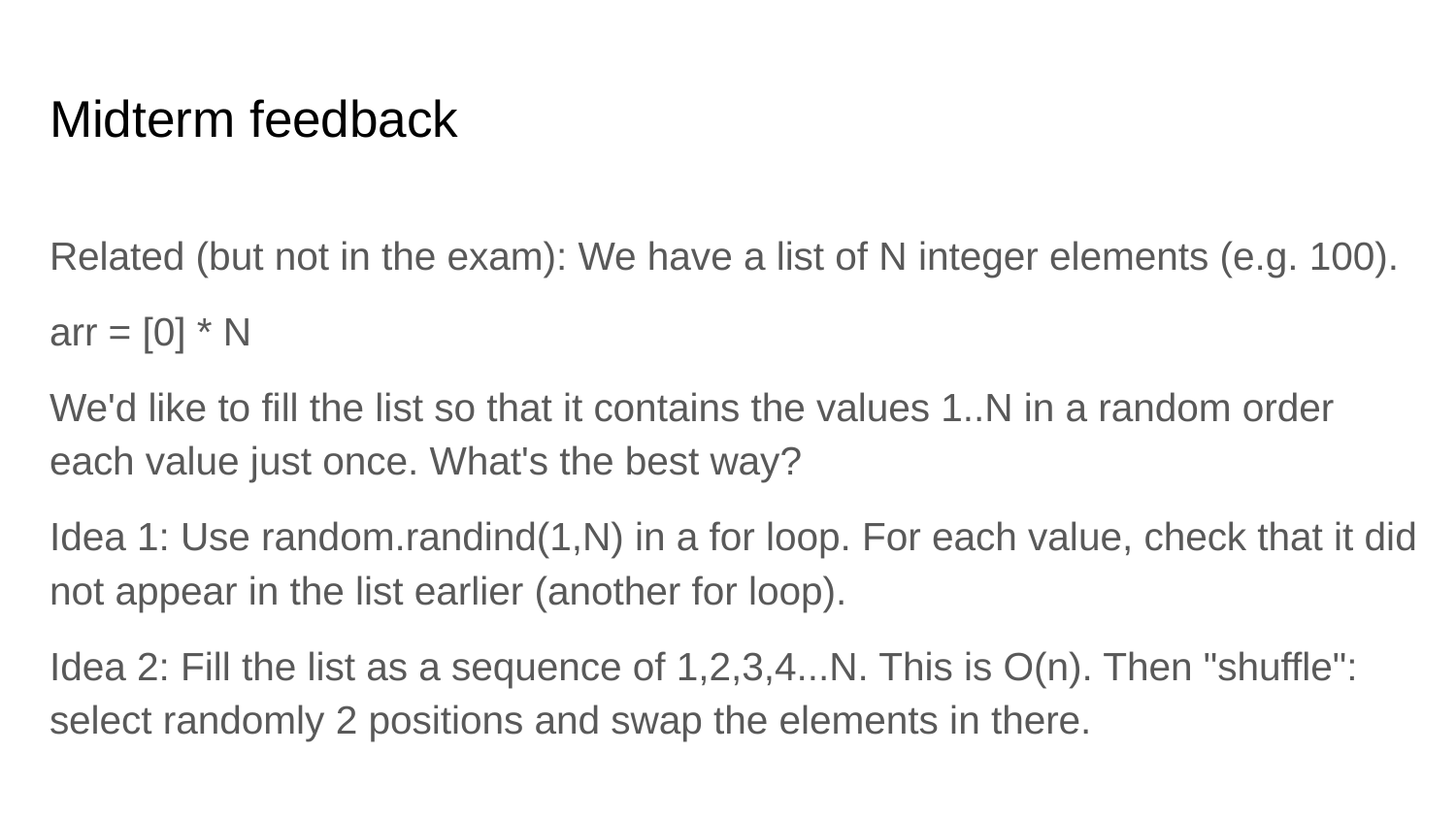

# Midterm feedback

Related (but not in the exam): We have a list of N integer elements (e.g. 100).
arr = [0] * N
We'd like to fill the list so that it contains the values 1..N in a random order each value just once. What's the best way?
Idea 1: Use random.randind(1,N) in a for loop. For each value, check that it did not appear in the list earlier (another for loop).
Idea 2: Fill the list as a sequence of 1,2,3,4...N. This is O(n). Then "shuffle": select randomly 2 positions and swap the elements in there.